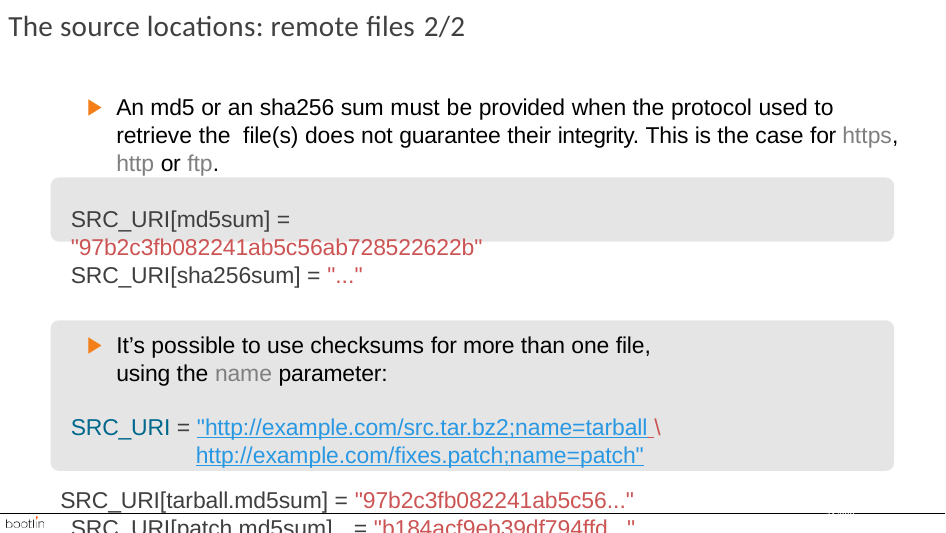

# The source locations: remote files 2/2
An md5 or an sha256 sum must be provided when the protocol used to retrieve the  file(s) does not guarantee their integrity. This is the case for https, http or ftp.

SRC_URI[md5sum] = "97b2c3fb082241ab5c56ab728522622b"  SRC_URI[sha256sum] = "..."

It’s possible to use checksums for more than one file, using the name parameter:

SRC_URI = "http://example.com/src.tar.bz2;name=tarball \  http://example.com/fixes.patch;name=patch"

SRC_URI[tarball.md5sum] = "97b2c3fb082241ab5c56..."  SRC_URI[patch.md5sum]	= "b184acf9eb39df794ffd..."

74/300

Remake by Mao Huynh